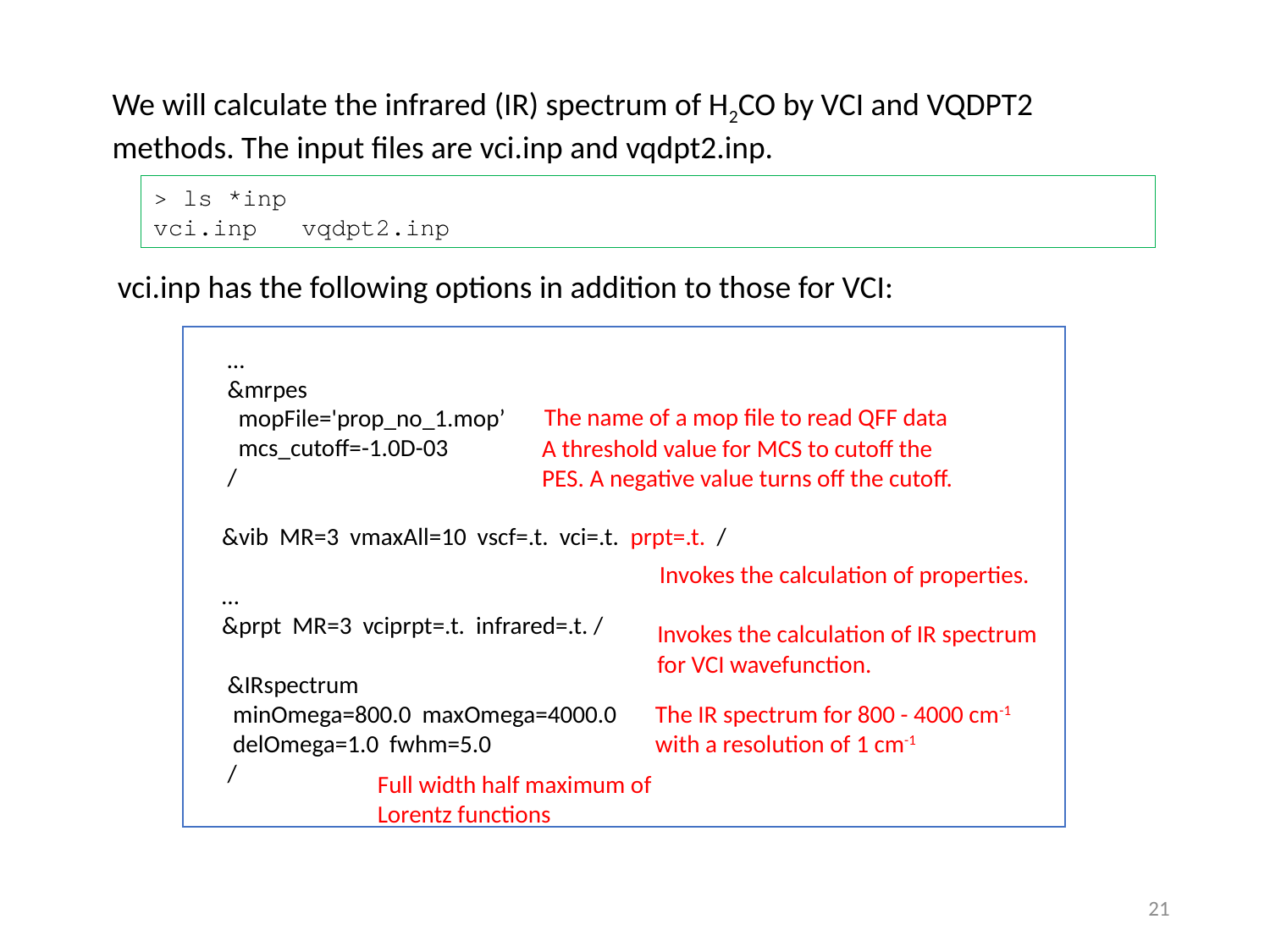

We will calculate the infrared (IR) spectrum of H2CO by VCI and VQDPT2 methods. The input files are vci.inp and vqdpt2.inp.
> ls *inp
vci.inp   vqdpt2.inp
vci.inp has the following options in addition to those for VCI:

 …
 &mrpes
   mopFile='prop_no_1.mop’
   mcs_cutoff=-1.0D-03
 /

&vib  MR=3  vmaxAll=10  vscf=.t.  vci=.t.  prpt=.t.  /

…
&prpt  MR=3  vciprpt=.t.  infrared=.t. /

 &IRspectrum
  minOmega=800.0  maxOmega=4000.0
  delOmega=1.0  fwhm=5.0
 /

The name of a mop file to read QFF data
A threshold value for MCS to cutoff the PES. A negative value turns off the cutoff.
Invokes the calculation of properties.
Invokes the calculation of IR spectrum for VCI wavefunction.
The IR spectrum for 800 - 4000 cm-1 with a resolution of 1 cm-1
Full width half maximum of Lorentz functions
21